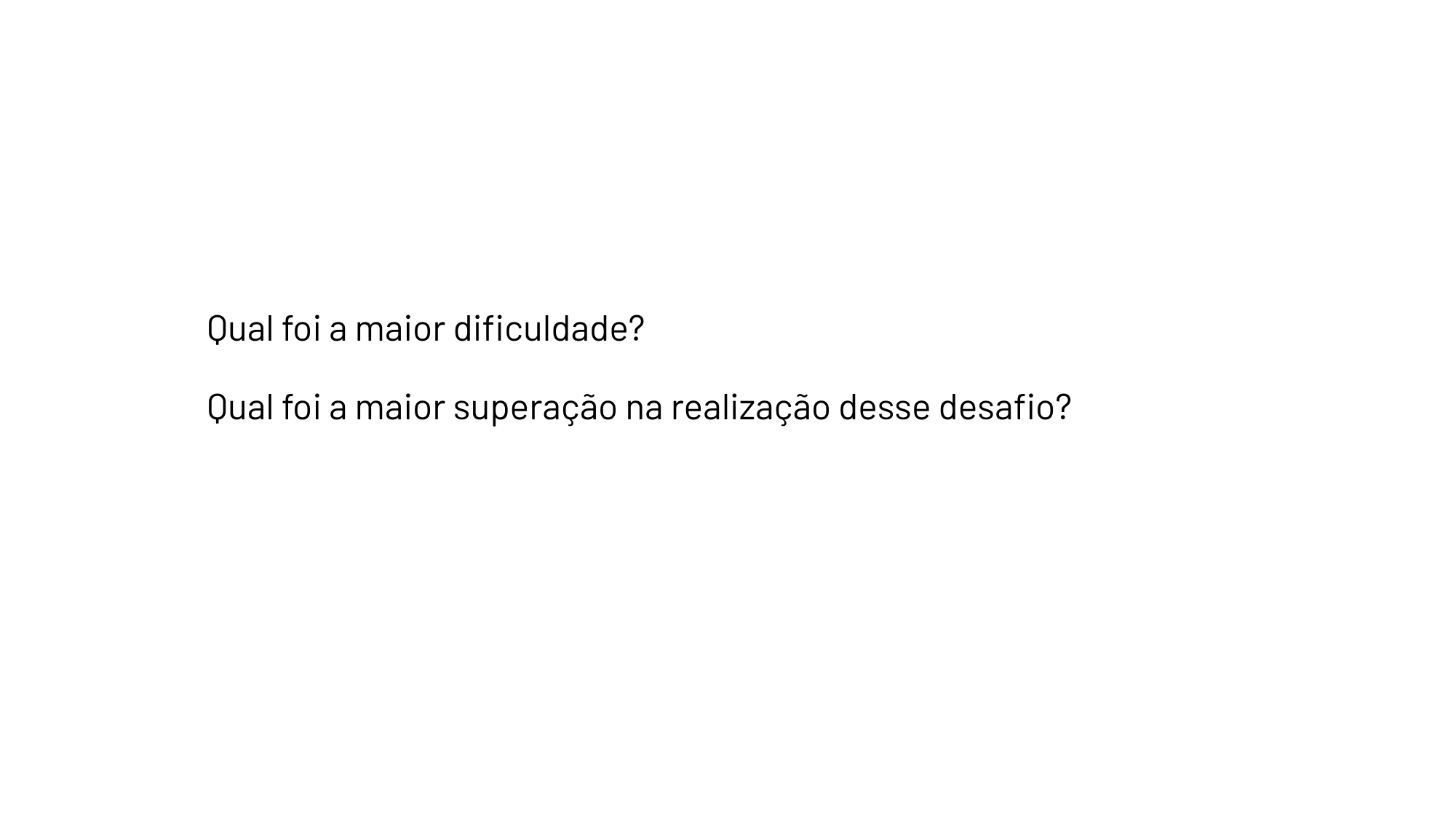

# Qual foi a maior dificuldade? Qual foi a maior superação na realização desse desafio?